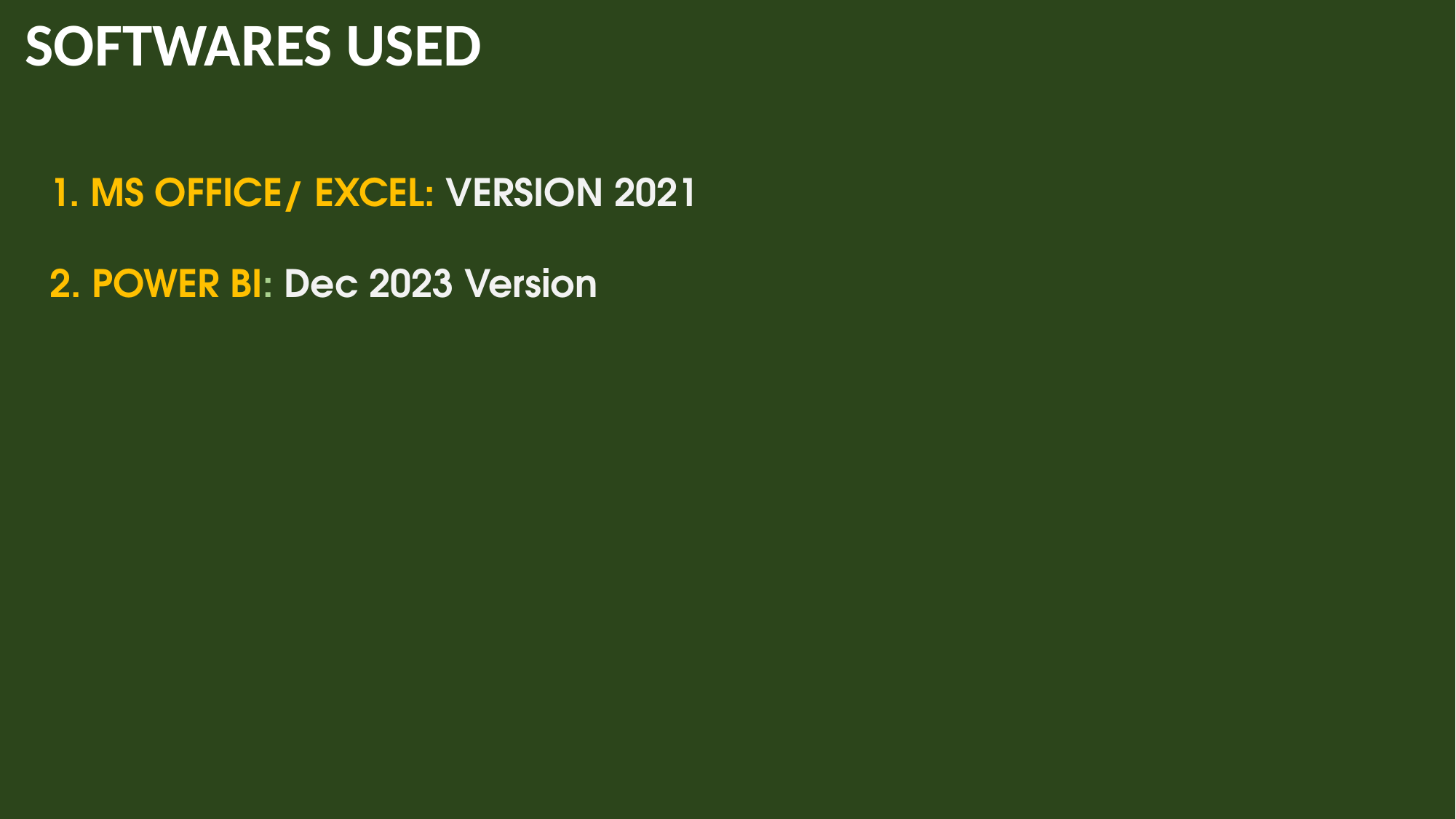

SOFTWARES USED
1. MS OFFICE/ EXCEL: VERSION 2021

2. POWER BI: Dec 2023 Version